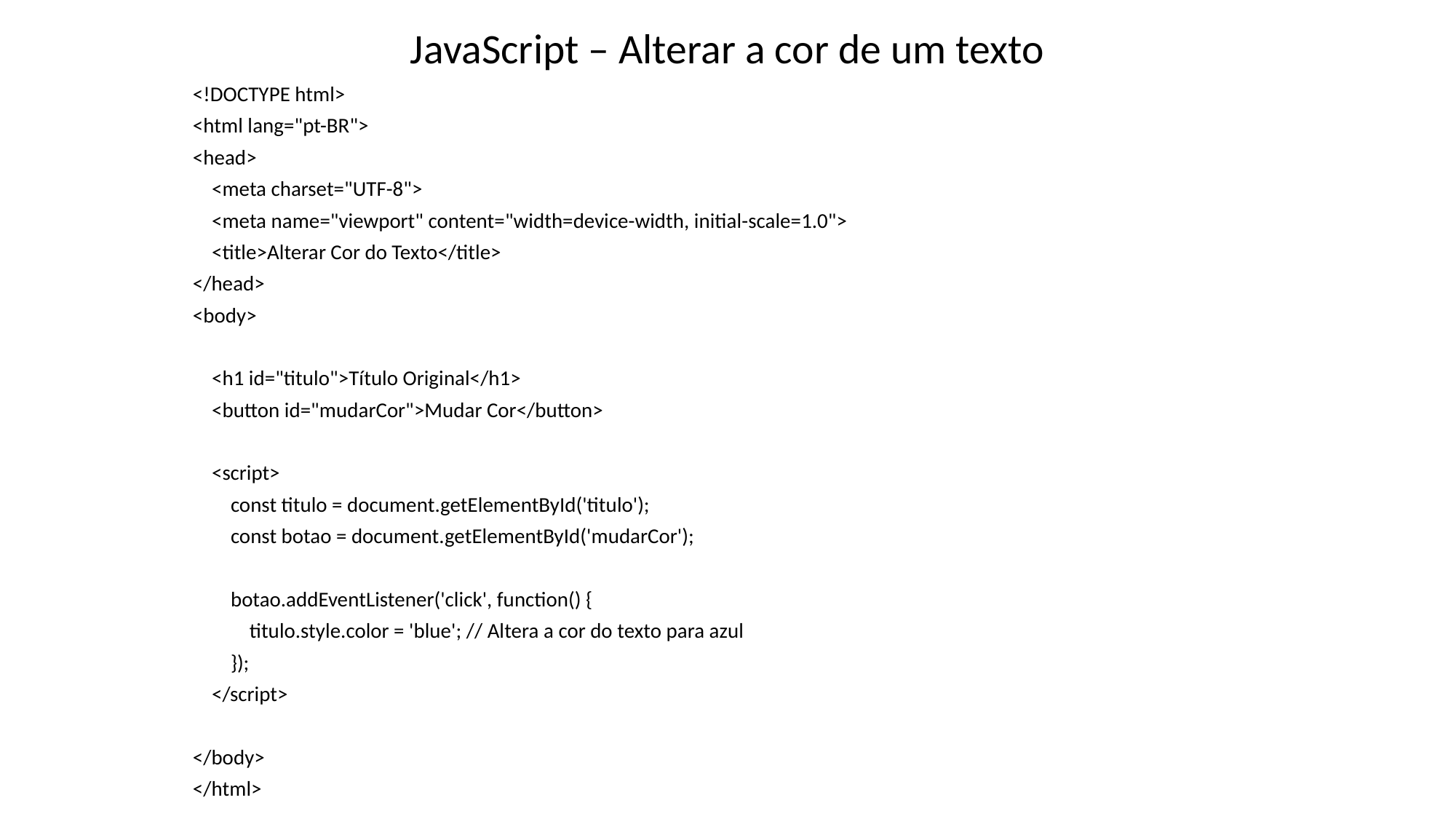

# JavaScript – Alterar a cor de um texto
<!DOCTYPE html>
<html lang="pt-BR">
<head>
    <meta charset="UTF-8">
    <meta name="viewport" content="width=device-width, initial-scale=1.0">
    <title>Alterar Cor do Texto</title>
</head>
<body>

    <h1 id="titulo">Título Original</h1>
    <button id="mudarCor">Mudar Cor</button>

    <script>
        const titulo = document.getElementById('titulo');
        const botao = document.getElementById('mudarCor');

        botao.addEventListener('click', function() {
            titulo.style.color = 'blue'; // Altera a cor do texto para azul
        });
    </script>

</body>
</html>